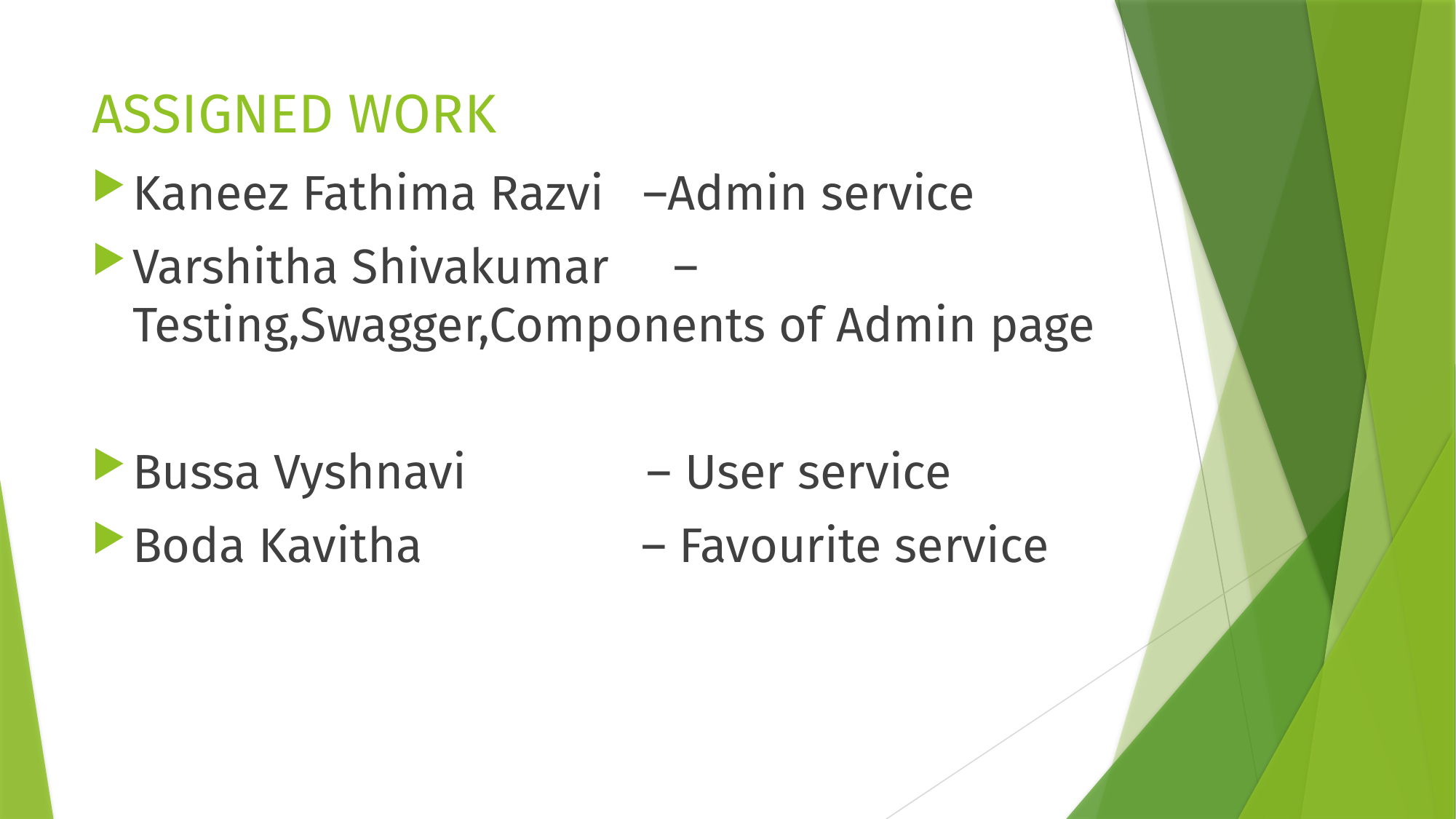

# ASSIGNED WORK
Kaneez Fathima Razvi   –Admin service
Varshitha Shivakumar     – Testing,Swagger,Components of Admin page

Bussa Vyshnavi              – User service
Boda Kavitha                 – Favourite service